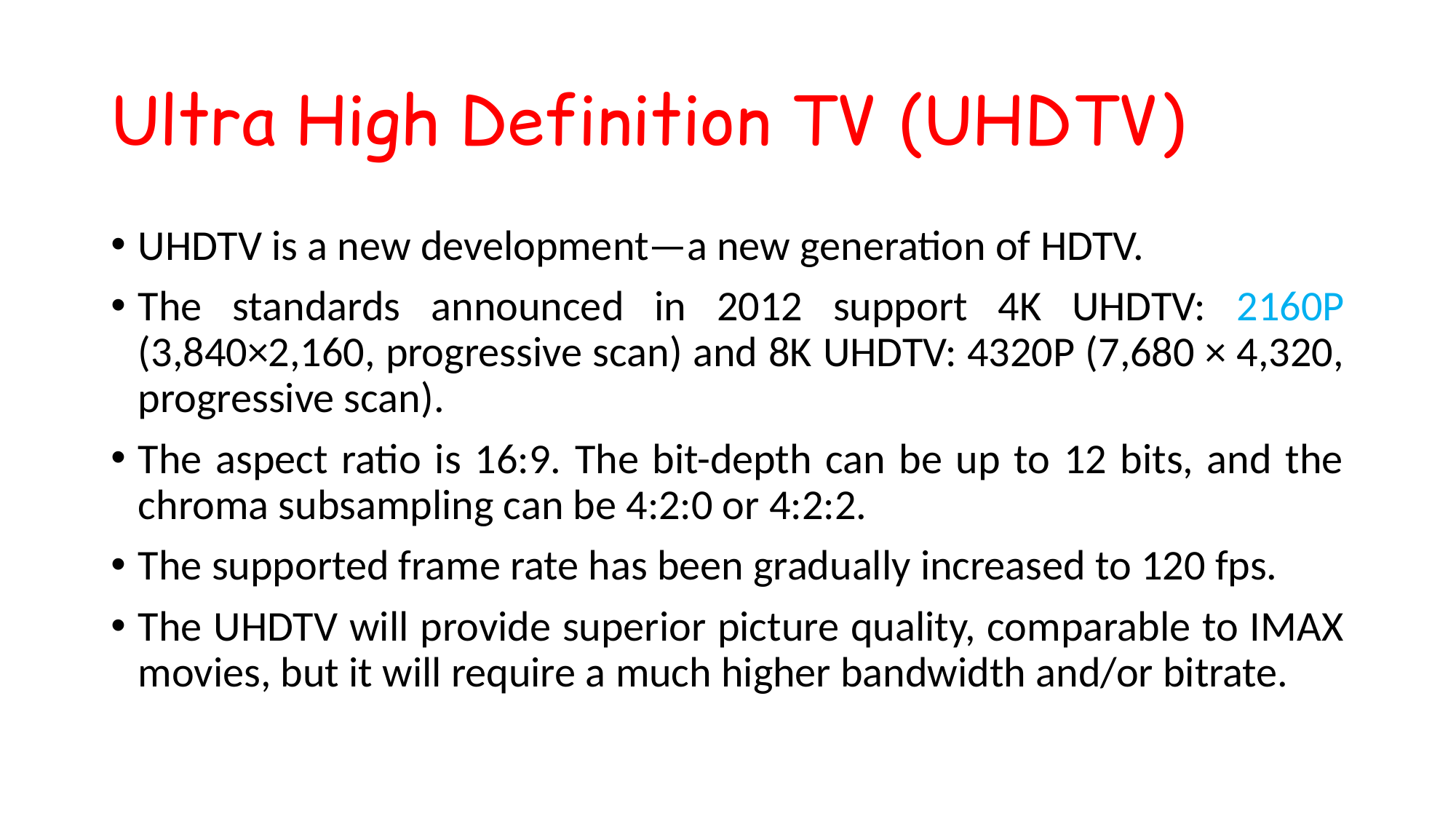

# Ultra High Definition TV (UHDTV)
UHDTV is a new development—a new generation of HDTV.
The standards announced in 2012 support 4K UHDTV: 2160P (3,840×2,160, progressive scan) and 8K UHDTV: 4320P (7,680 × 4,320, progressive scan).
The aspect ratio is 16:9. The bit-depth can be up to 12 bits, and the chroma subsampling can be 4:2:0 or 4:2:2.
The supported frame rate has been gradually increased to 120 fps.
The UHDTV will provide superior picture quality, comparable to IMAX movies, but it will require a much higher bandwidth and/or bitrate.